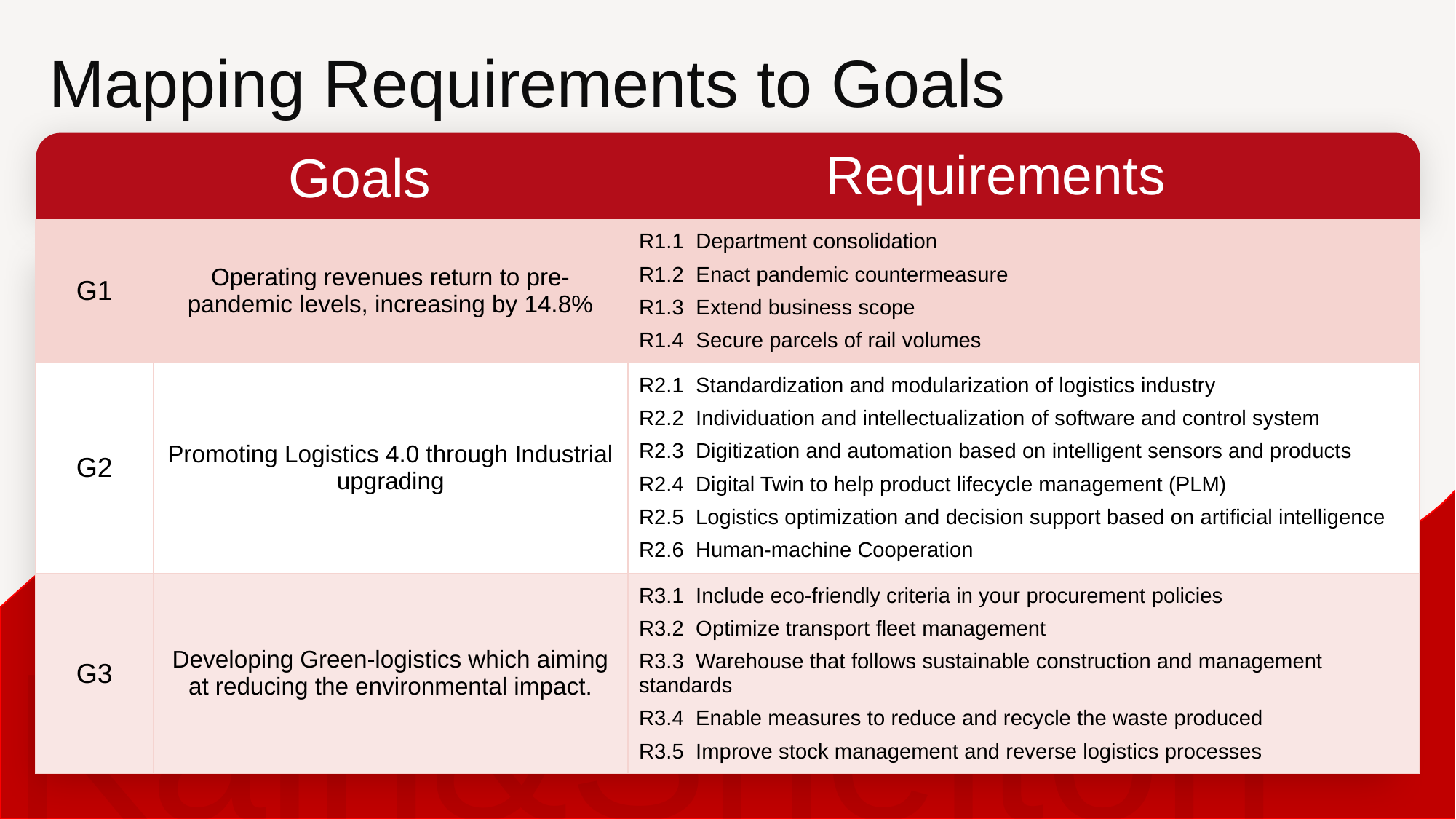

Mapping Requirements to Goals

Requirements
Goals

| G1 | Operating revenues return to pre-pandemic levels, increasing by 14.8% | R1.1 Department consolidation R1.2 Enact pandemic countermeasure R1.3 Extend business scope R1.4 Secure parcels of rail volumes |
| --- | --- | --- |
| G2 | Promoting Logistics 4.0 through Industrial upgrading | R2.1 Standardization and modularization of logistics industry R2.2 Individuation and intellectualization of software and control system R2.3 Digitization and automation based on intelligent sensors and products R2.4 Digital Twin to help product lifecycle management (PLM) R2.5 Logistics optimization and decision support based on artificial intelligence R2.6 Human-machine Cooperation |
| G3 | Developing Green-logistics which aiming at reducing the environmental impact. | R3.1 Include eco-friendly criteria in your procurement policies R3.2 Optimize transport fleet management R3.3 Warehouse that follows sustainable construction and management standards R3.4 Enable measures to reduce and recycle the waste produced R3.5 Improve stock management and reverse logistics processes |

Kain&Shelton